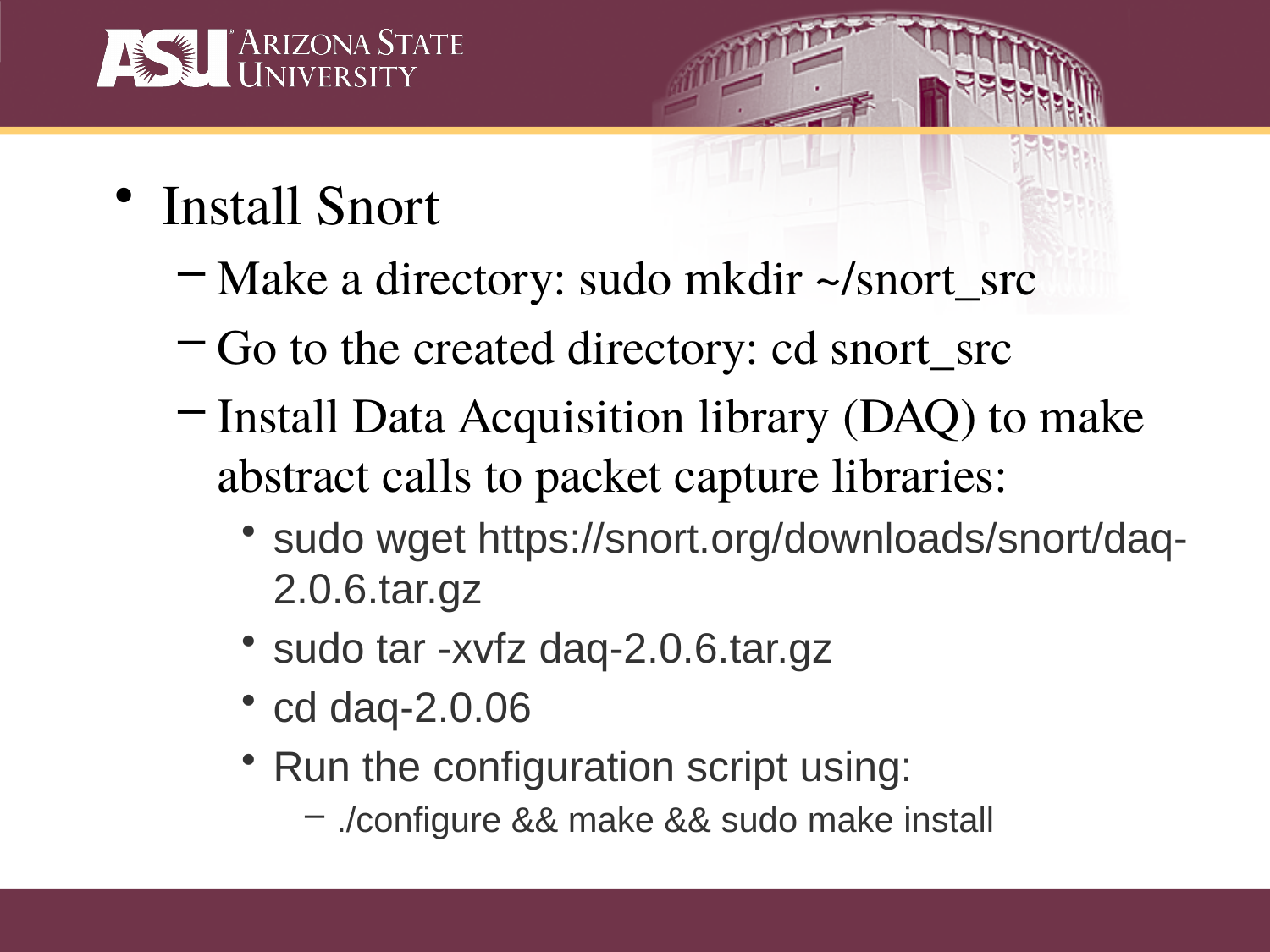

Install Snort
Make a directory: sudo mkdir ~/snort_src
Go to the created directory: cd snort_src
Install Data Acquisition library (DAQ) to make abstract calls to packet capture libraries:
sudo wget https://snort.org/downloads/snort/daq-2.0.6.tar.gz
sudo tar -xvfz daq-2.0.6.tar.gz
cd daq-2.0.06
Run the configuration script using:
./configure && make && sudo make install